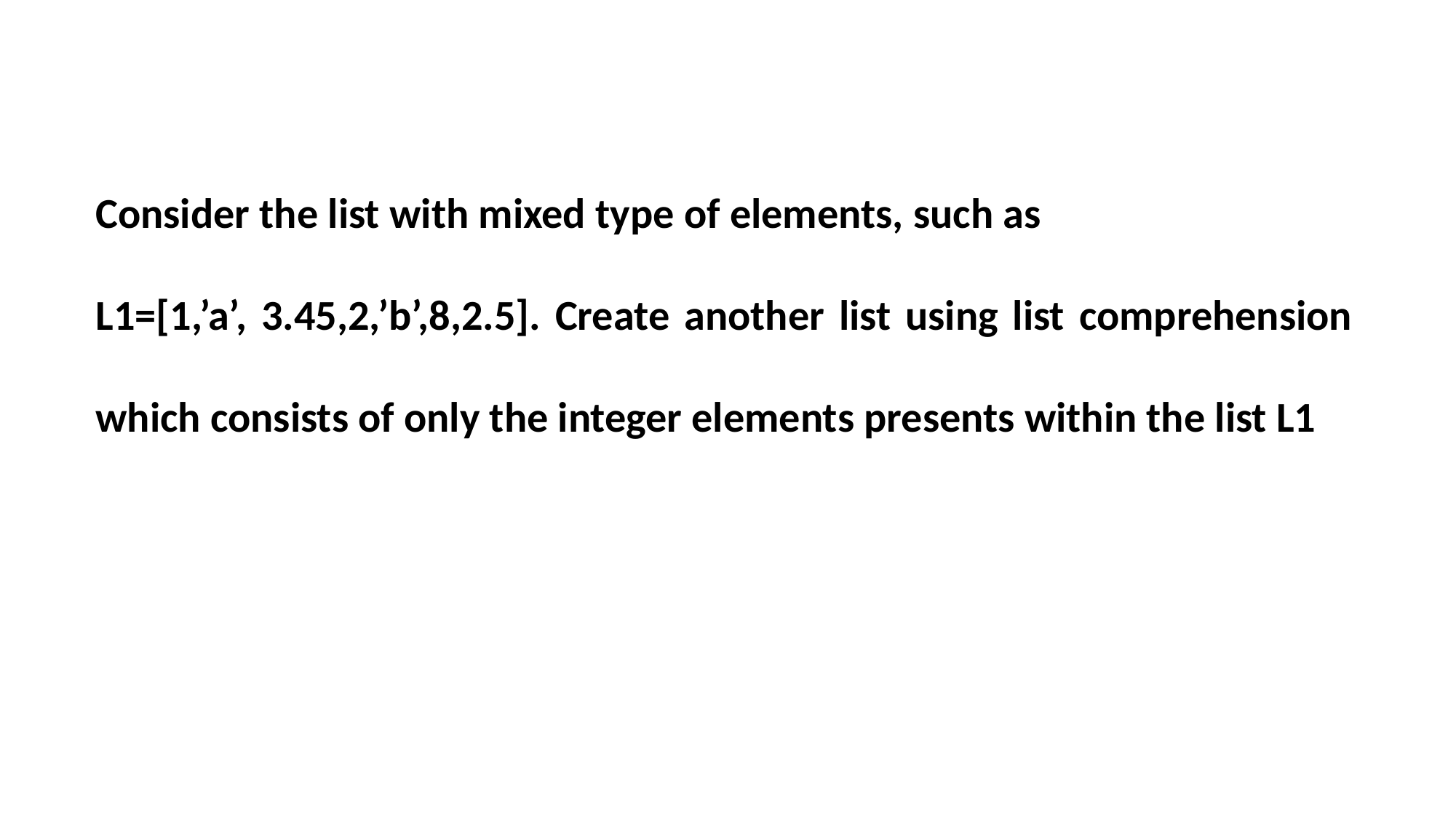

Consider the list with mixed type of elements, such as                                 L1=[1,’a’, 3.45,2,’b’,8,2.5]. Create another list using list comprehension which consists of only the integer elements presents within the list L1